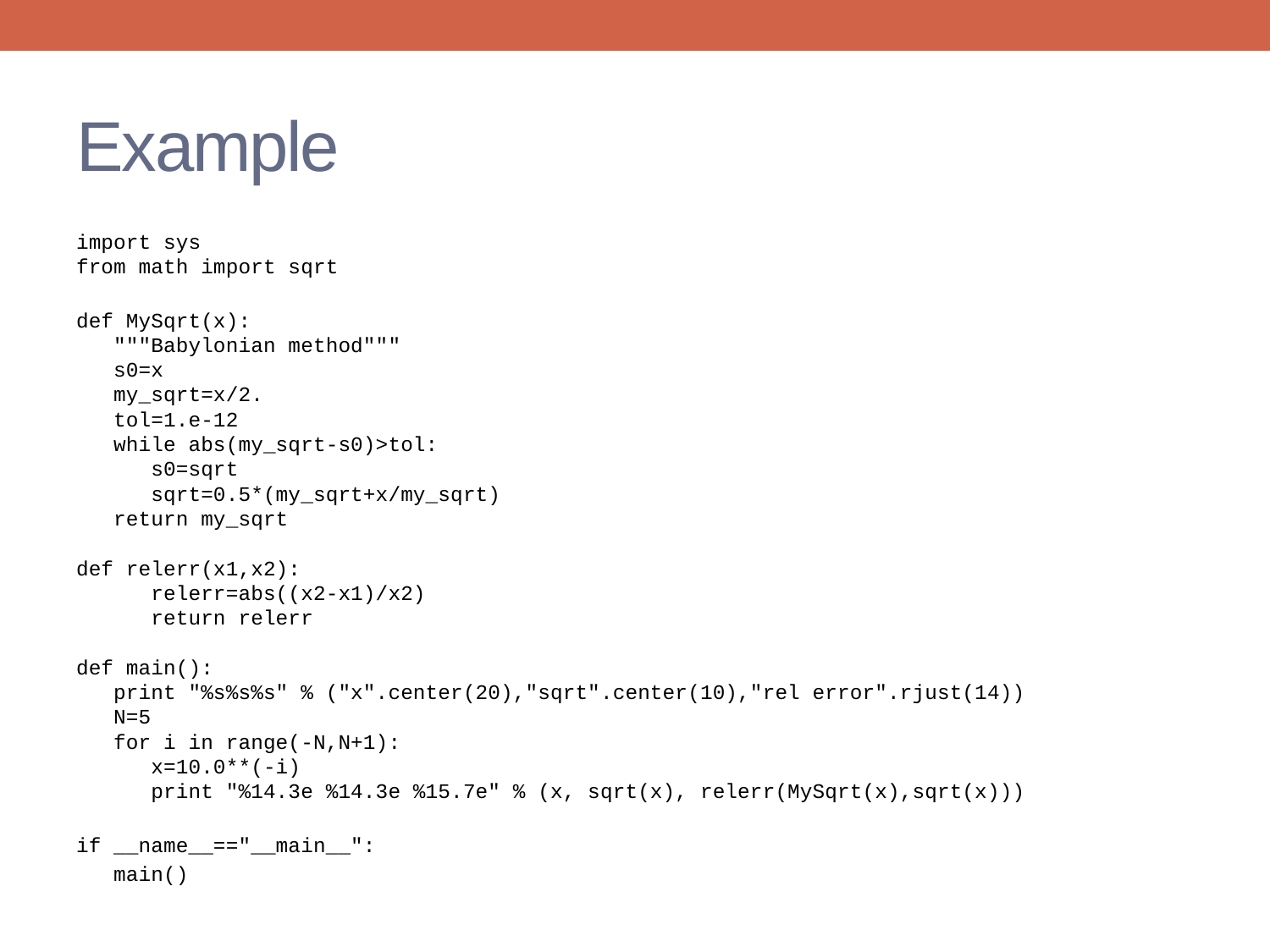

# Example
import sys
from math import sqrt
def MySqrt(x):
   """Babylonian method"""
   s0=x
   my_sqrt=x/2.
   tol=1.e-12
   while abs(my_sqrt-s0)>tol:
      s0=sqrt
      sqrt=0.5*(my_sqrt+x/my_sqrt)
   return my_sqrt
def relerr(x1,x2):
      relerr=abs((x2-x1)/x2)
      return relerr
def main():
   print "%s%s%s" % ("x".center(20),"sqrt".center(10),"rel error".rjust(14))
   N=5
   for i in range(-N,N+1):
      x=10.0**(-i)
      print "%14.3e %14.3e %15.7e" % (x, sqrt(x), relerr(MySqrt(x),sqrt(x)))
if __name__=="__main__":
   main()